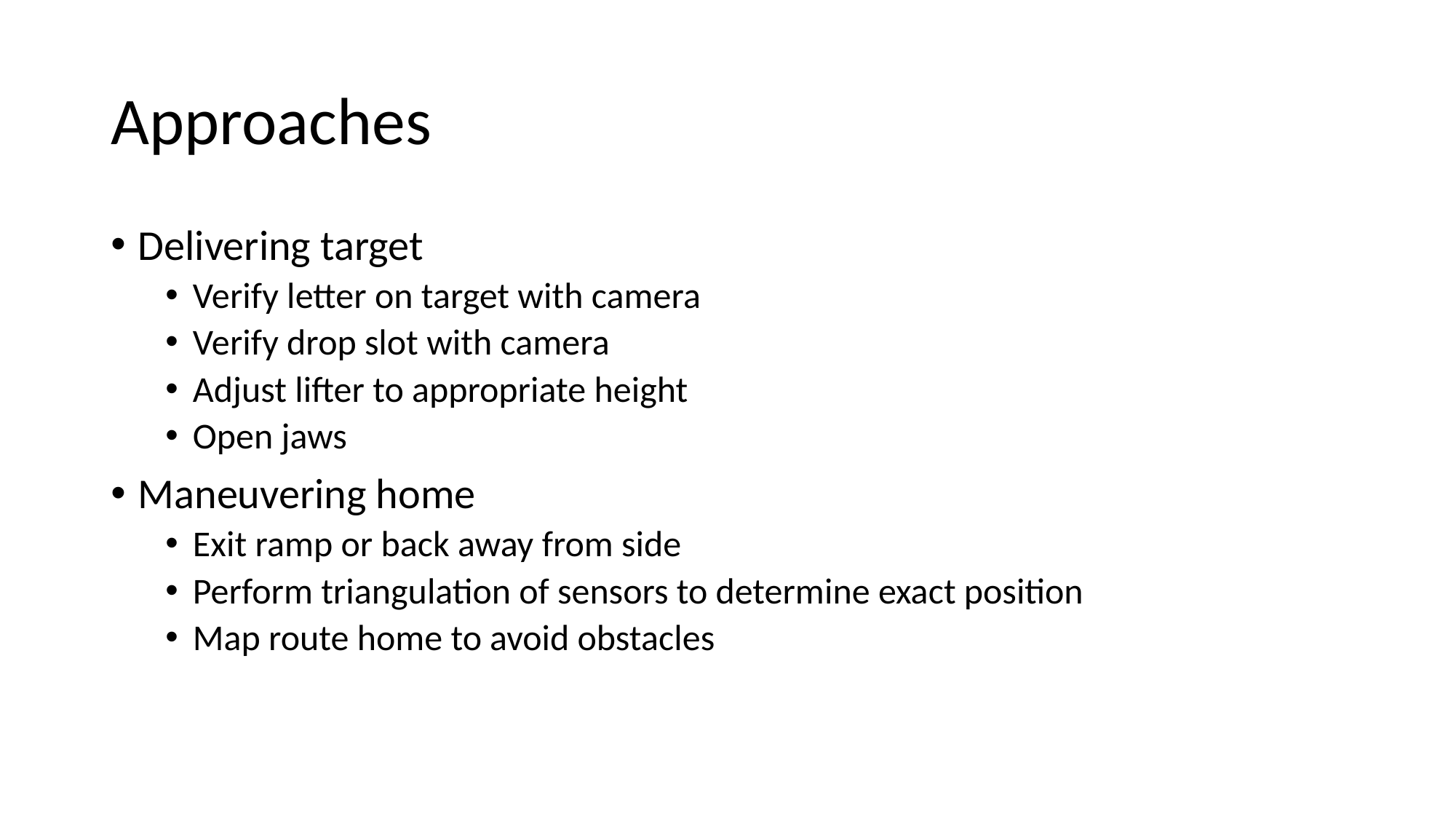

# Approaches
Delivering target
Verify letter on target with camera
Verify drop slot with camera
Adjust lifter to appropriate height
Open jaws
Maneuvering home
Exit ramp or back away from side
Perform triangulation of sensors to determine exact position
Map route home to avoid obstacles